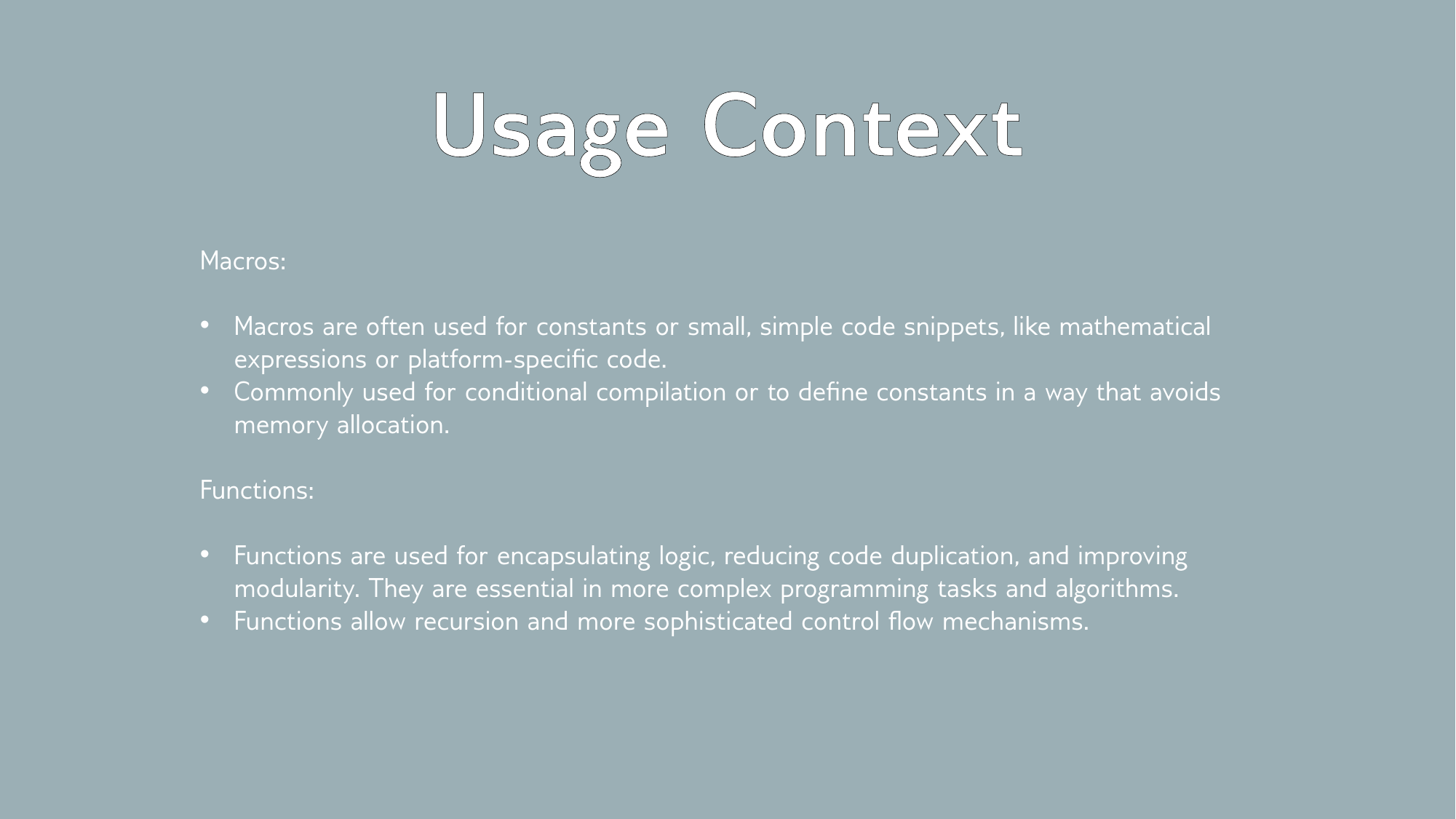

Usage Context
Macros:

Macros are often used for constants or small, simple code snippets, like mathematical expressions or platform-specific code.
Commonly used for conditional compilation or to define constants in a way that avoids memory allocation.

Functions:

Functions are used for encapsulating logic, reducing code duplication, and improving modularity. They are essential in more complex programming tasks and algorithms.
Functions allow recursion and more sophisticated control flow mechanisms.